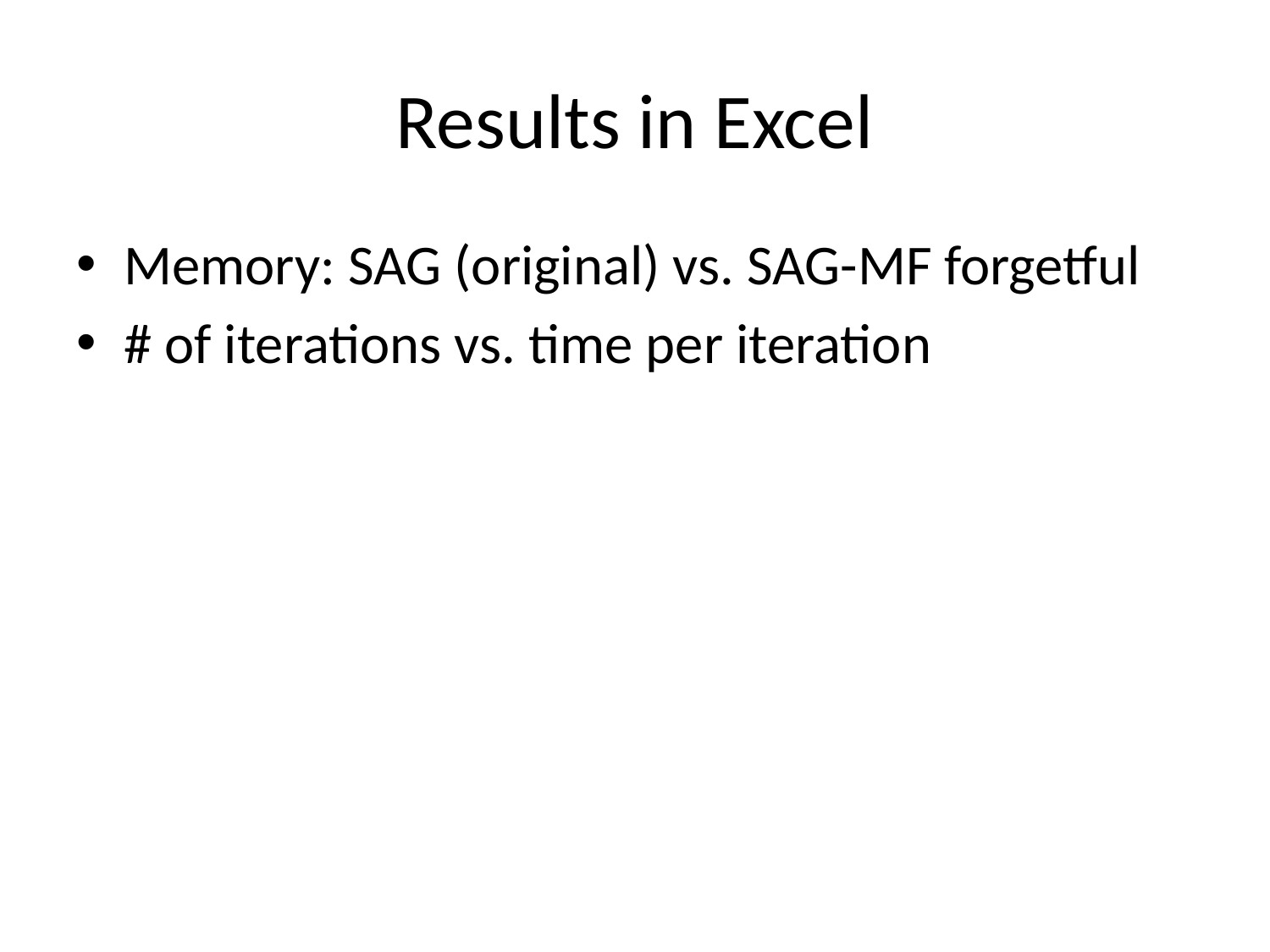

# Results in Excel
Memory: SAG (original) vs. SAG-MF forgetful
# of iterations vs. time per iteration